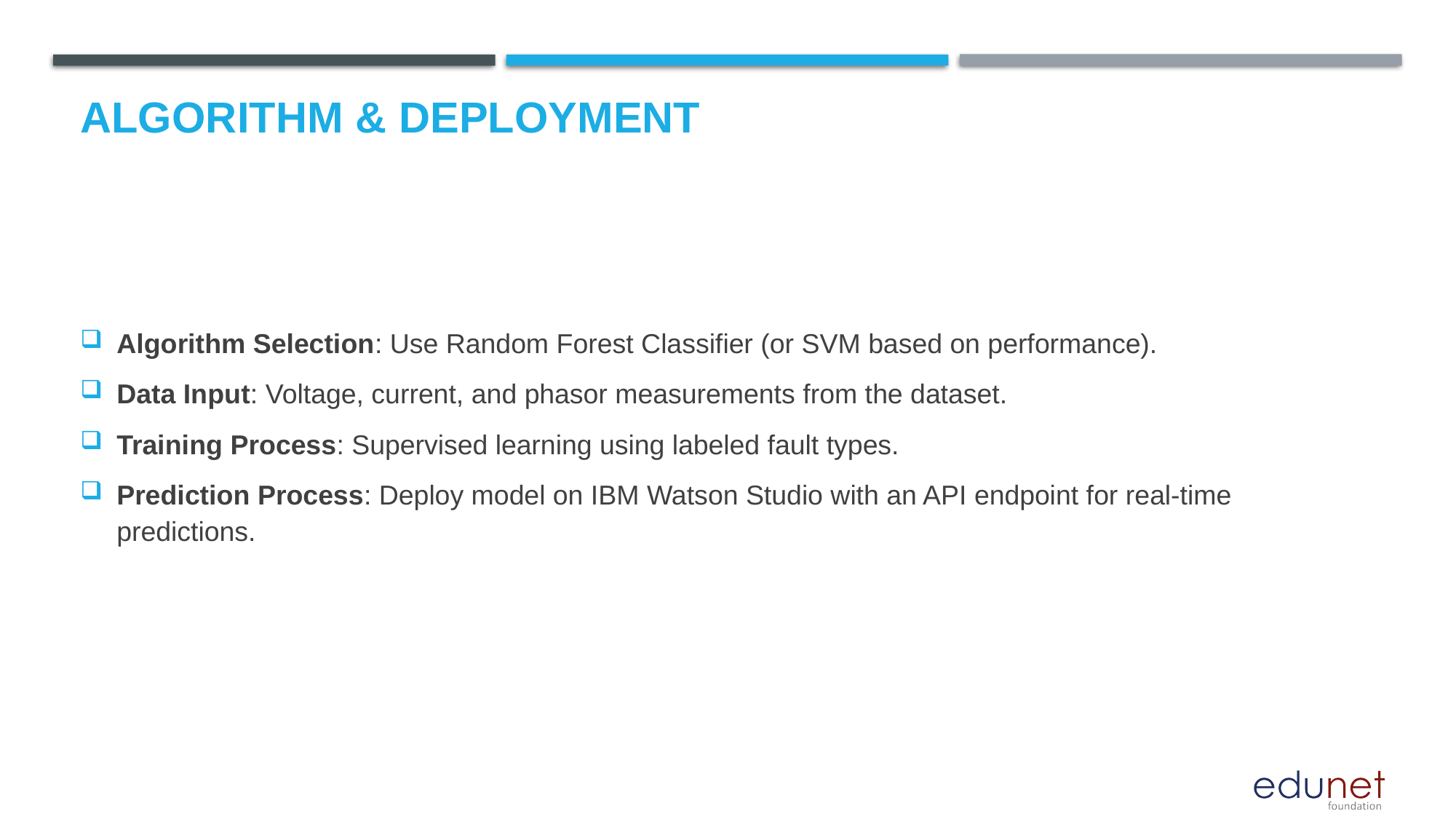

# Algorithm & Deployment
Algorithm Selection: Use Random Forest Classifier (or SVM based on performance).
Data Input: Voltage, current, and phasor measurements from the dataset.
Training Process: Supervised learning using labeled fault types.
Prediction Process: Deploy model on IBM Watson Studio with an API endpoint for real-time predictions.